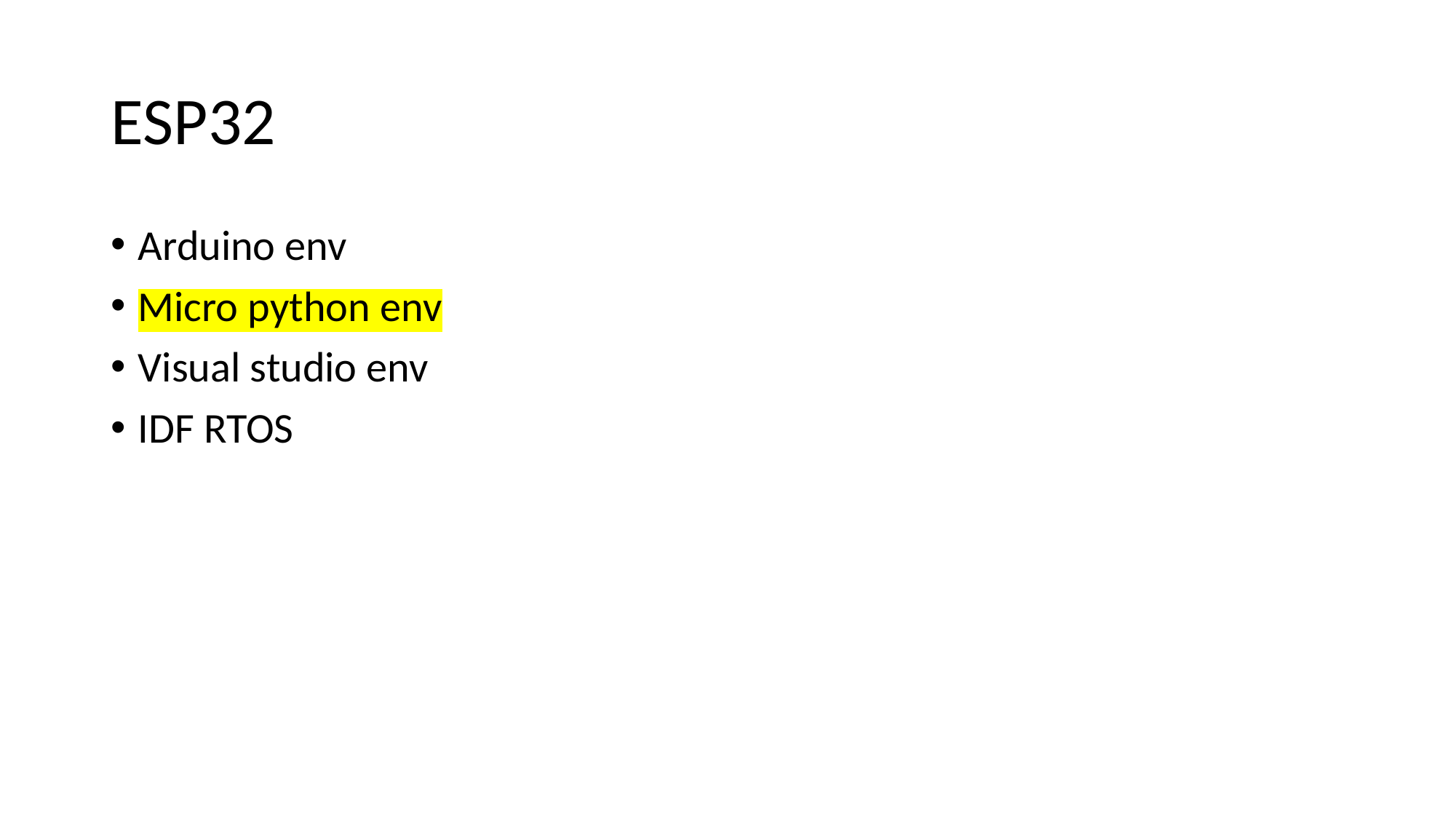

# ESP32
Arduino env
Micro python env
Visual studio env
IDF RTOS